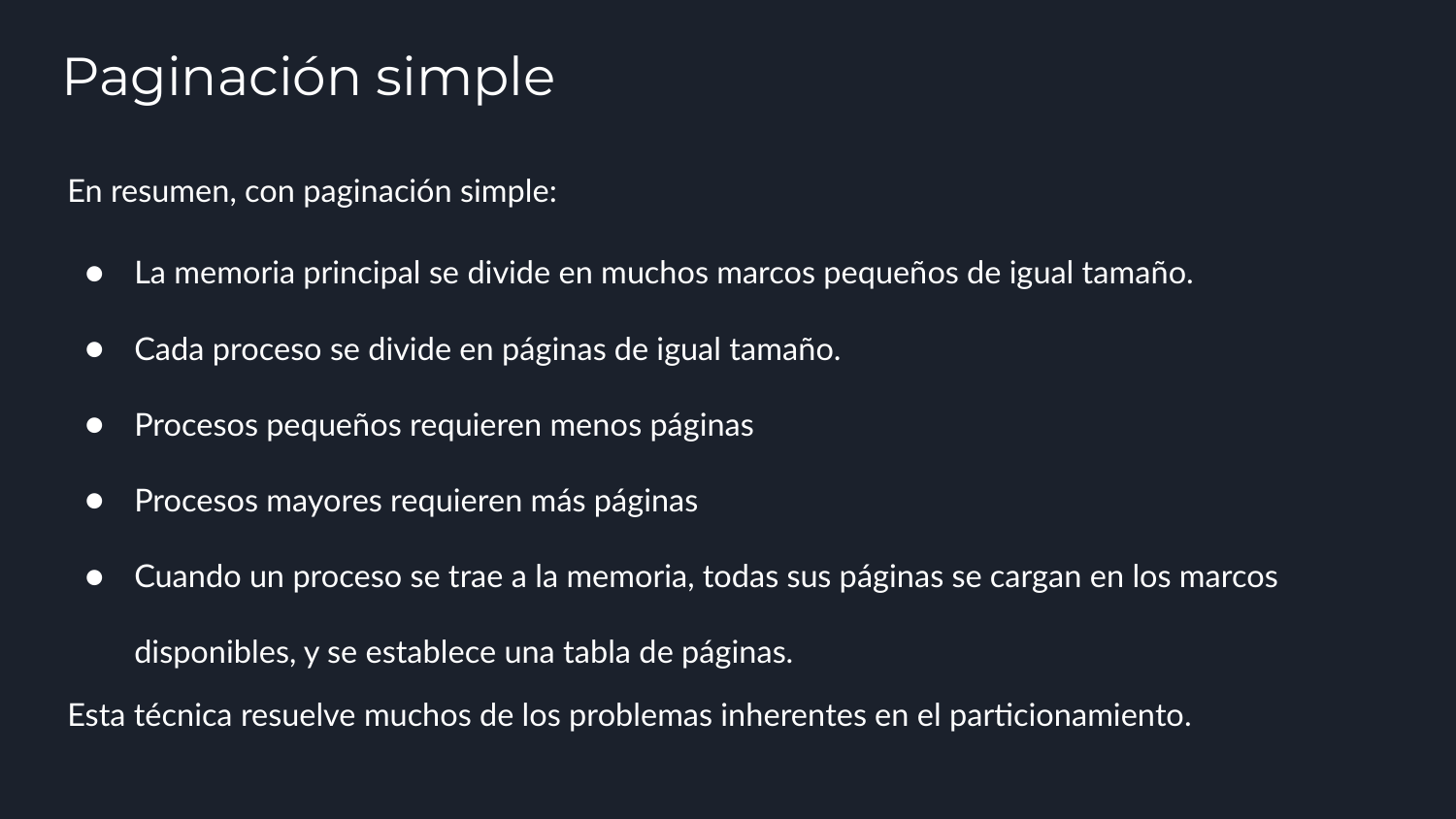

Paginación simple
En resumen, con paginación simple:
La memoria principal se divide en muchos marcos pequeños de igual tamaño.
Cada proceso se divide en páginas de igual tamaño.
Procesos pequeños requieren menos páginas
Procesos mayores requieren más páginas
Cuando un proceso se trae a la memoria, todas sus páginas se cargan en los marcos disponibles, y se establece una tabla de páginas.
Esta técnica resuelve muchos de los problemas inherentes en el particionamiento.